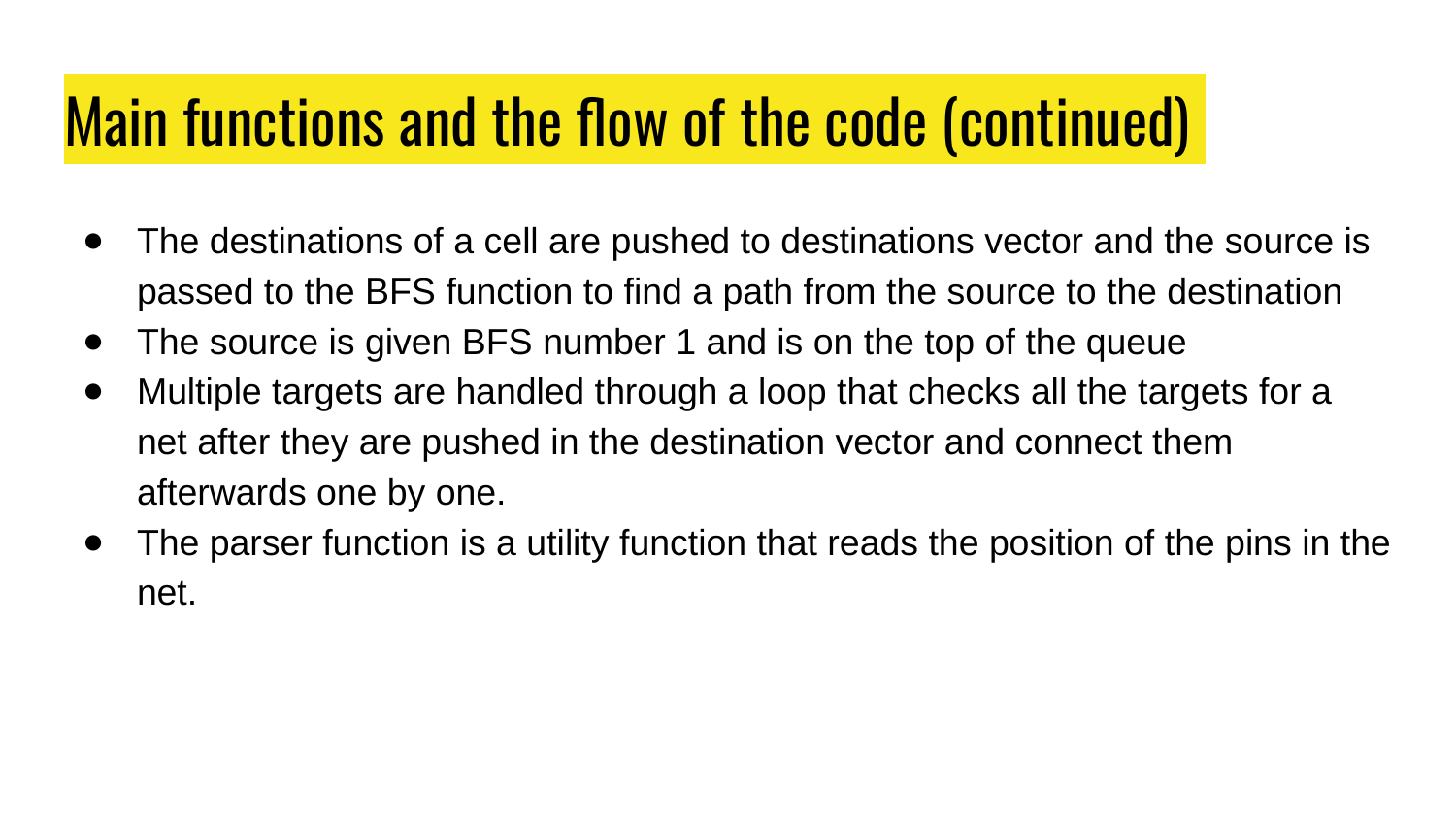

# Main functions and the flow of the code (continued)
The destinations of a cell are pushed to destinations vector and the source is passed to the BFS function to find a path from the source to the destination
The source is given BFS number 1 and is on the top of the queue
Multiple targets are handled through a loop that checks all the targets for a net after they are pushed in the destination vector and connect them afterwards one by one.
The parser function is a utility function that reads the position of the pins in the net.